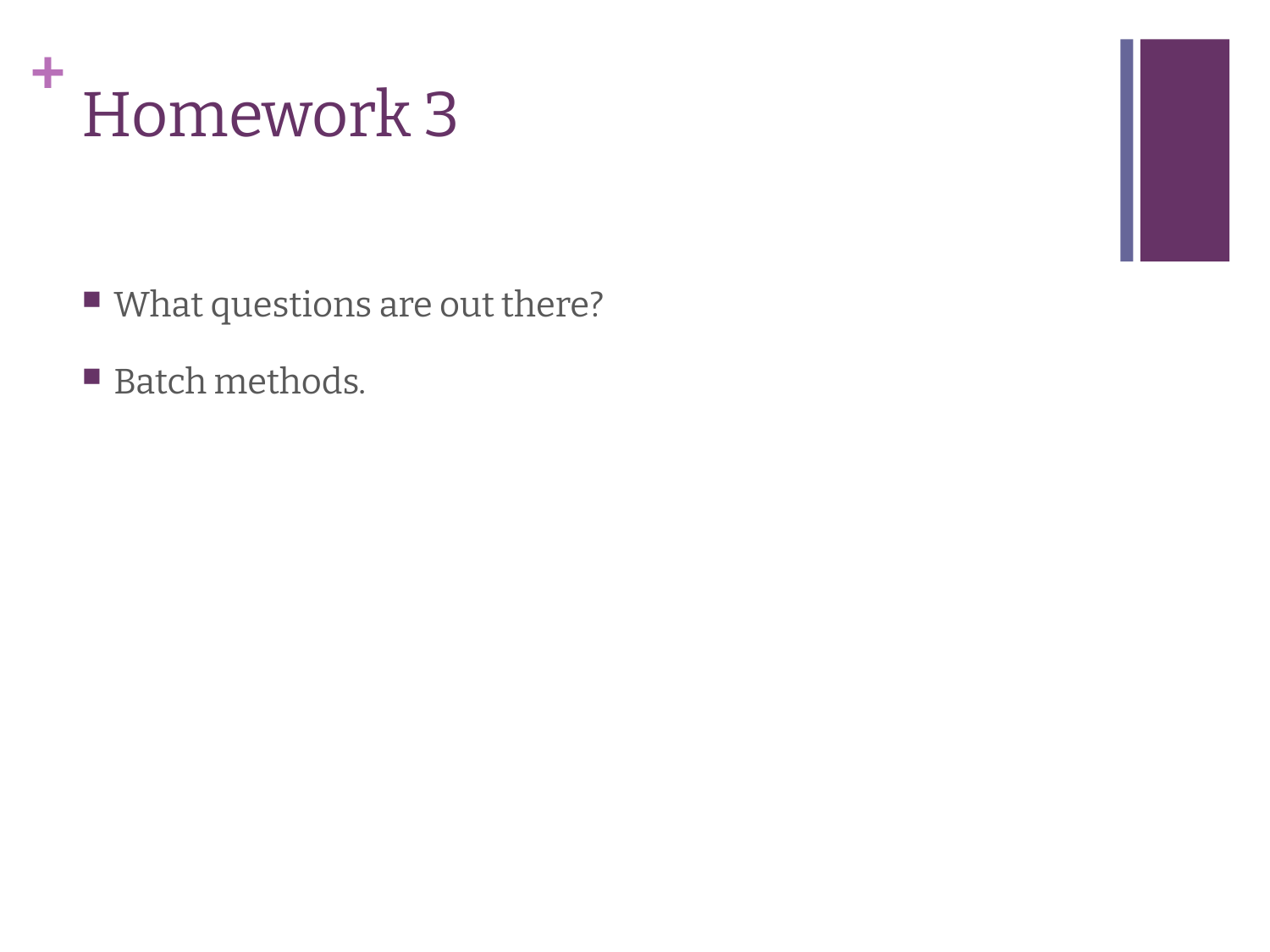

# Homework 3
What questions are out there?
Batch methods.